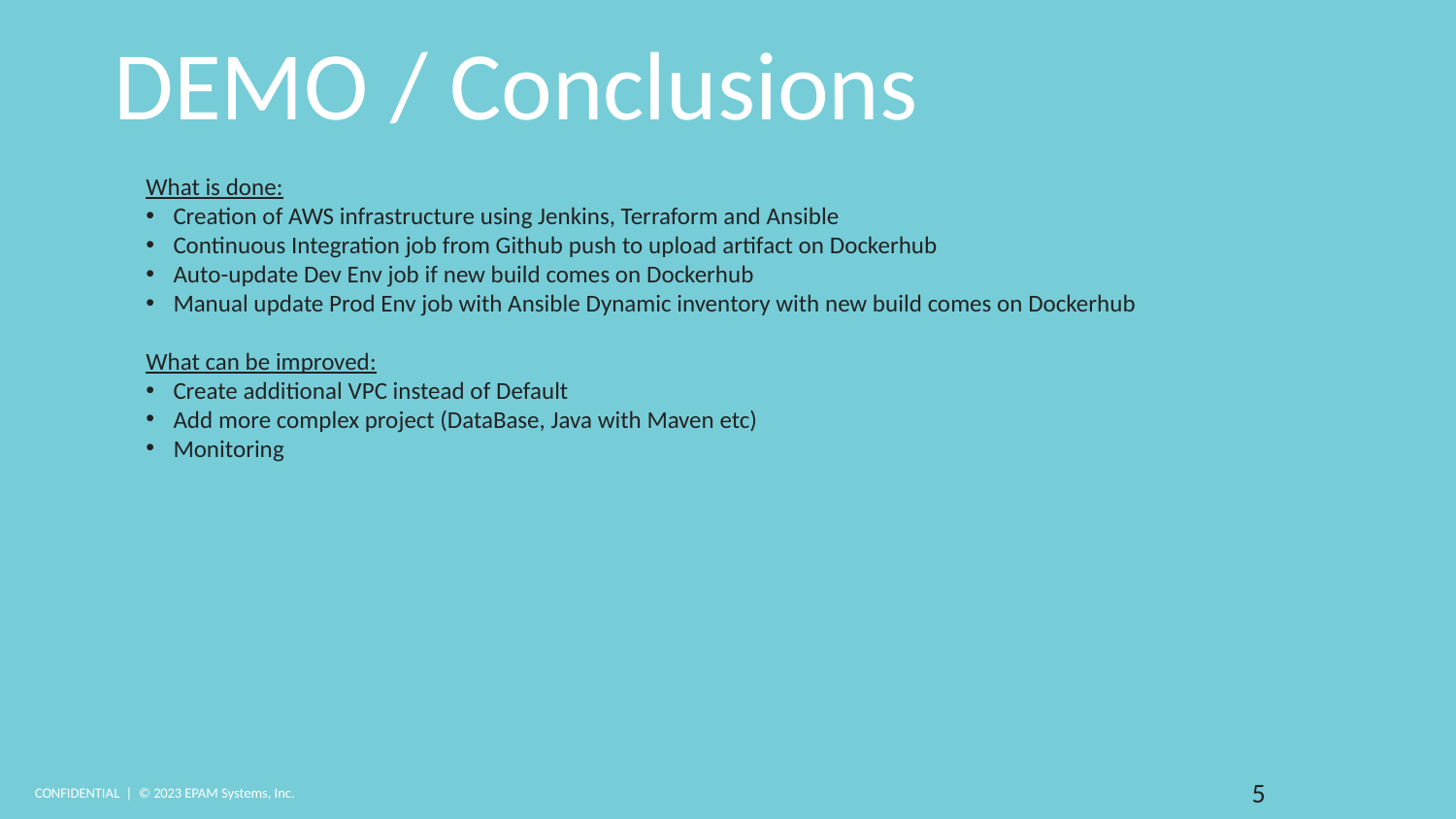

DEMO / Conclusions

What is done:
Creation of AWS infrastructure using Jenkins, Terraform and Ansible
Continuous Integration job from Github push to upload artifact on Dockerhub
Auto-update Dev Env job if new build comes on Dockerhub
Manual update Prod Env job with Ansible Dynamic inventory with new build comes on Dockerhub

What can be improved:
Create additional VPC instead of Default
Add more complex project (DataBase, Java with Maven etc)
Monitoring

5